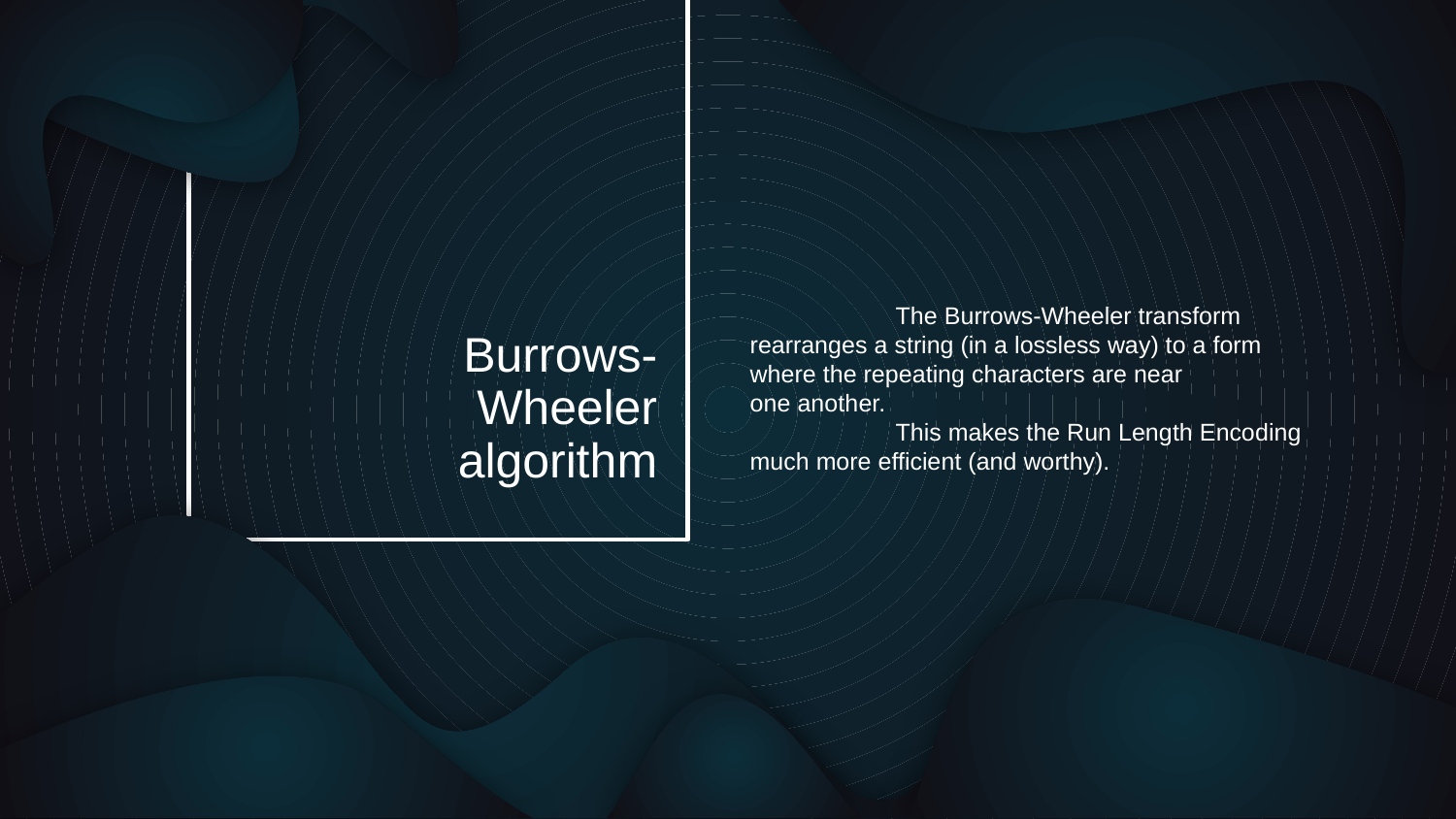

The Burrows-Wheeler transform rearranges a string (in a lossless way) to a form where the repeating characters are near
one another.
	This makes the Run Length Encoding much more efficient (and worthy).
# Burrows-Wheeler algorithm